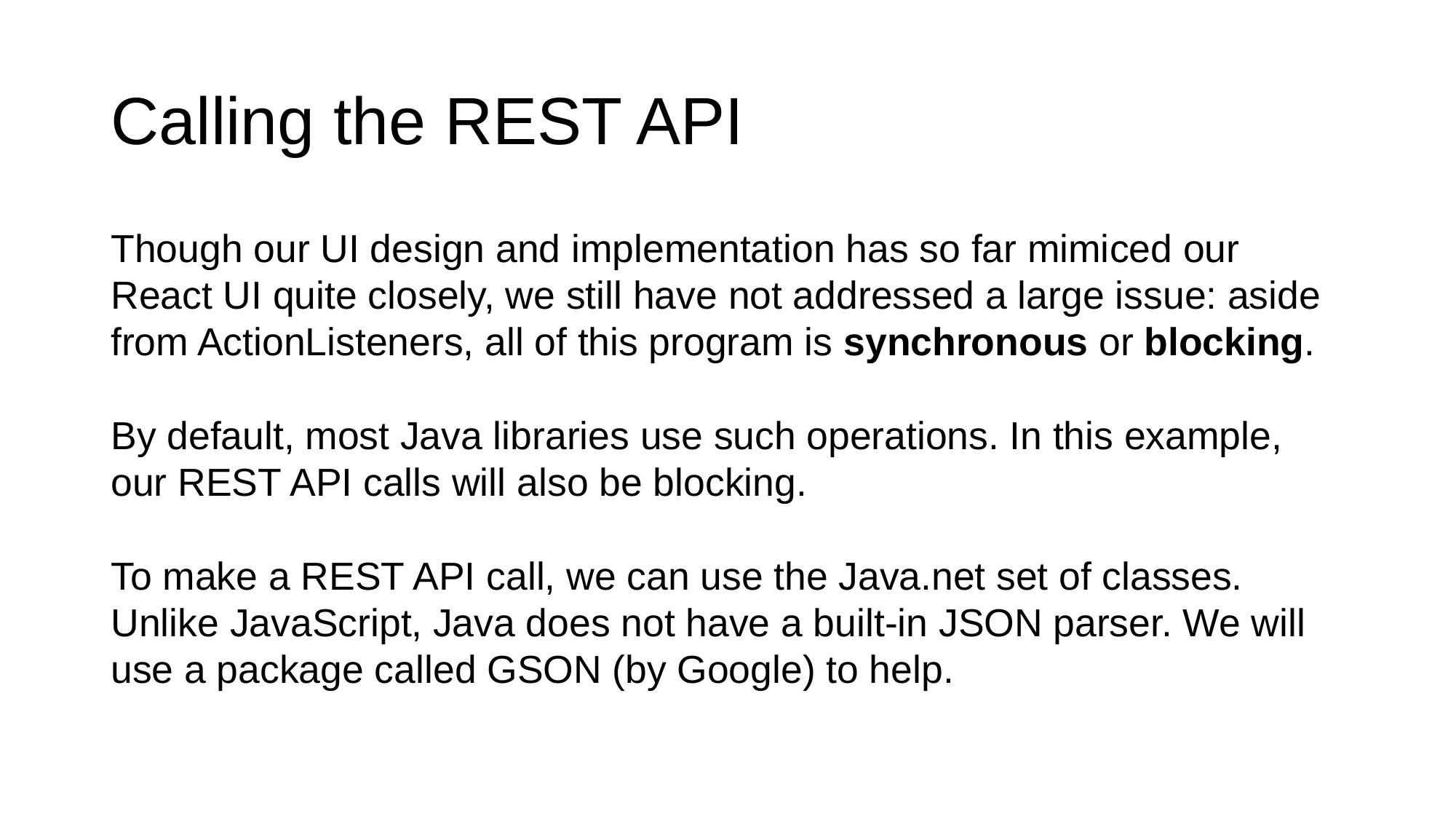

# Calling the REST API
Though our UI design and implementation has so far mimiced our React UI quite closely, we still have not addressed a large issue: aside from ActionListeners, all of this program is synchronous or blocking.

By default, most Java libraries use such operations. In this example, our REST API calls will also be blocking.

To make a REST API call, we can use the Java.net set of classes. Unlike JavaScript, Java does not have a built-in JSON parser. We will use a package called GSON (by Google) to help.